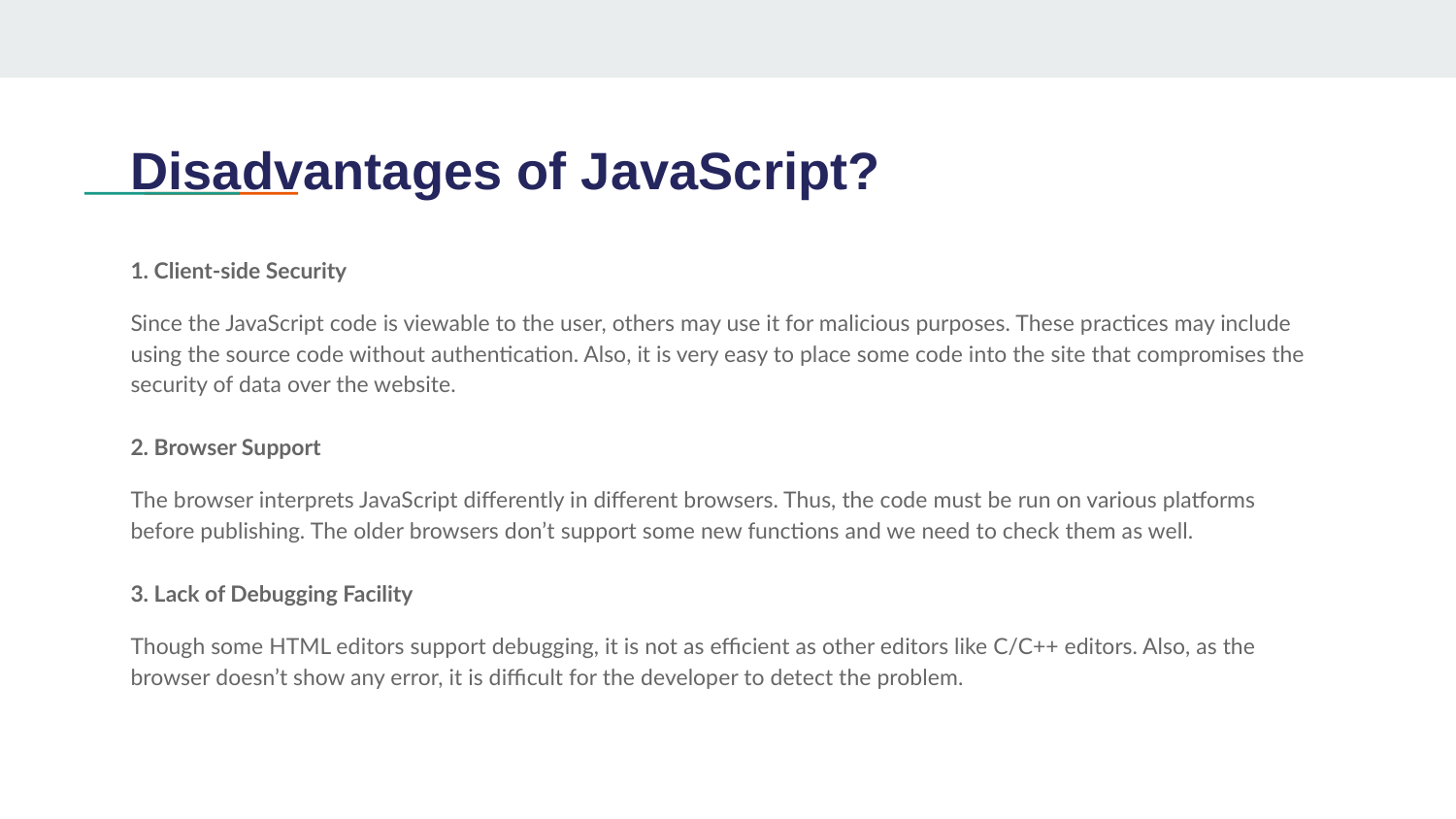

# Disadvantages of JavaScript?
1. Client-side Security
Since the JavaScript code is viewable to the user, others may use it for malicious purposes. These practices may include using the source code without authentication. Also, it is very easy to place some code into the site that compromises the security of data over the website.
2. Browser Support
The browser interprets JavaScript differently in different browsers. Thus, the code must be run on various platforms before publishing. The older browsers don’t support some new functions and we need to check them as well.
3. Lack of Debugging Facility
Though some HTML editors support debugging, it is not as efficient as other editors like C/C++ editors. Also, as the browser doesn’t show any error, it is difficult for the developer to detect the problem.